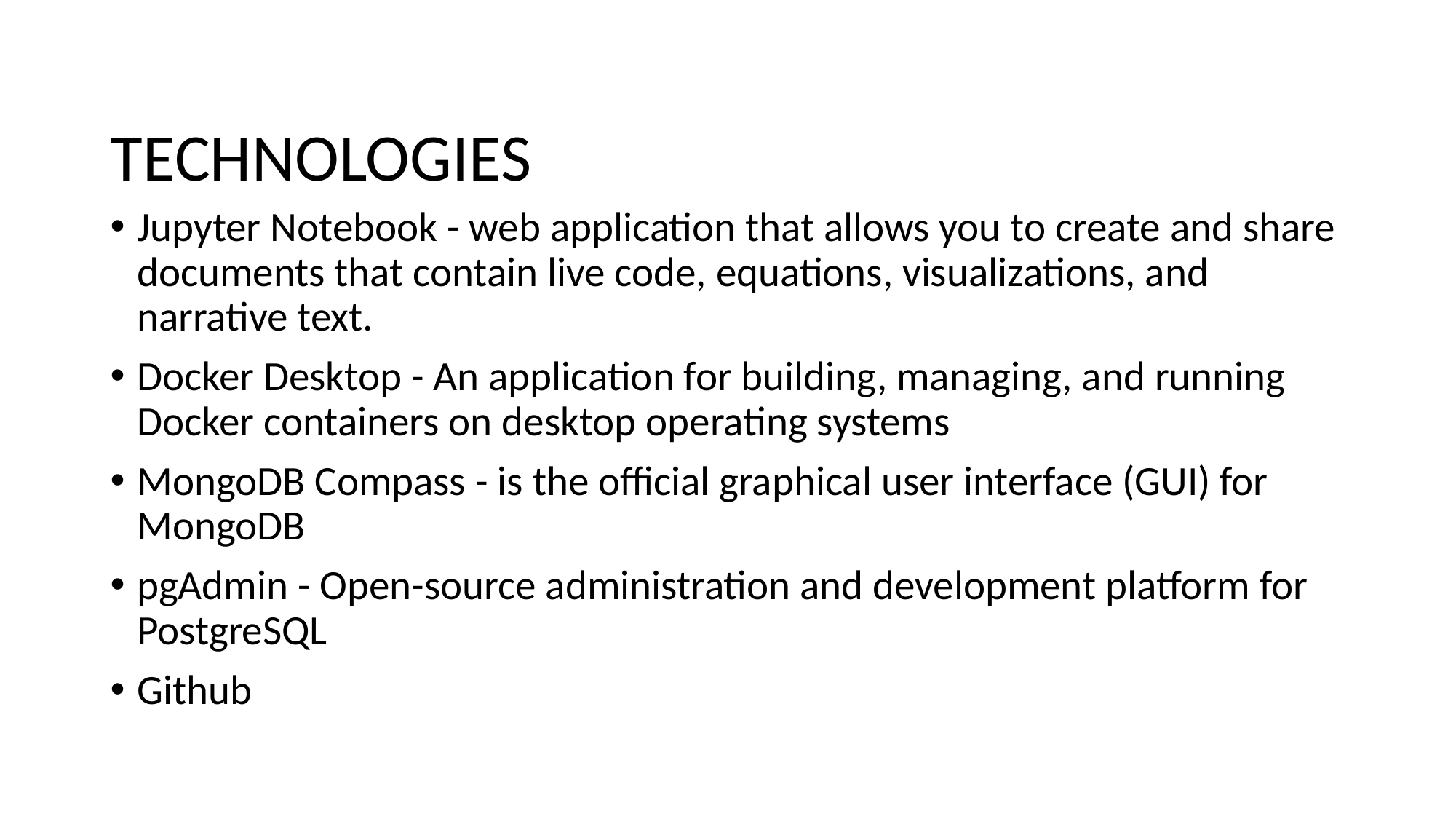

# TECHNOLOGIES
Jupyter Notebook - web application that allows you to create and share documents that contain live code, equations, visualizations, and narrative text.
Docker Desktop - An application for building, managing, and running Docker containers on desktop operating systems
MongoDB Compass - is the official graphical user interface (GUI) for MongoDB
pgAdmin - Open-source administration and development platform for PostgreSQL
Github